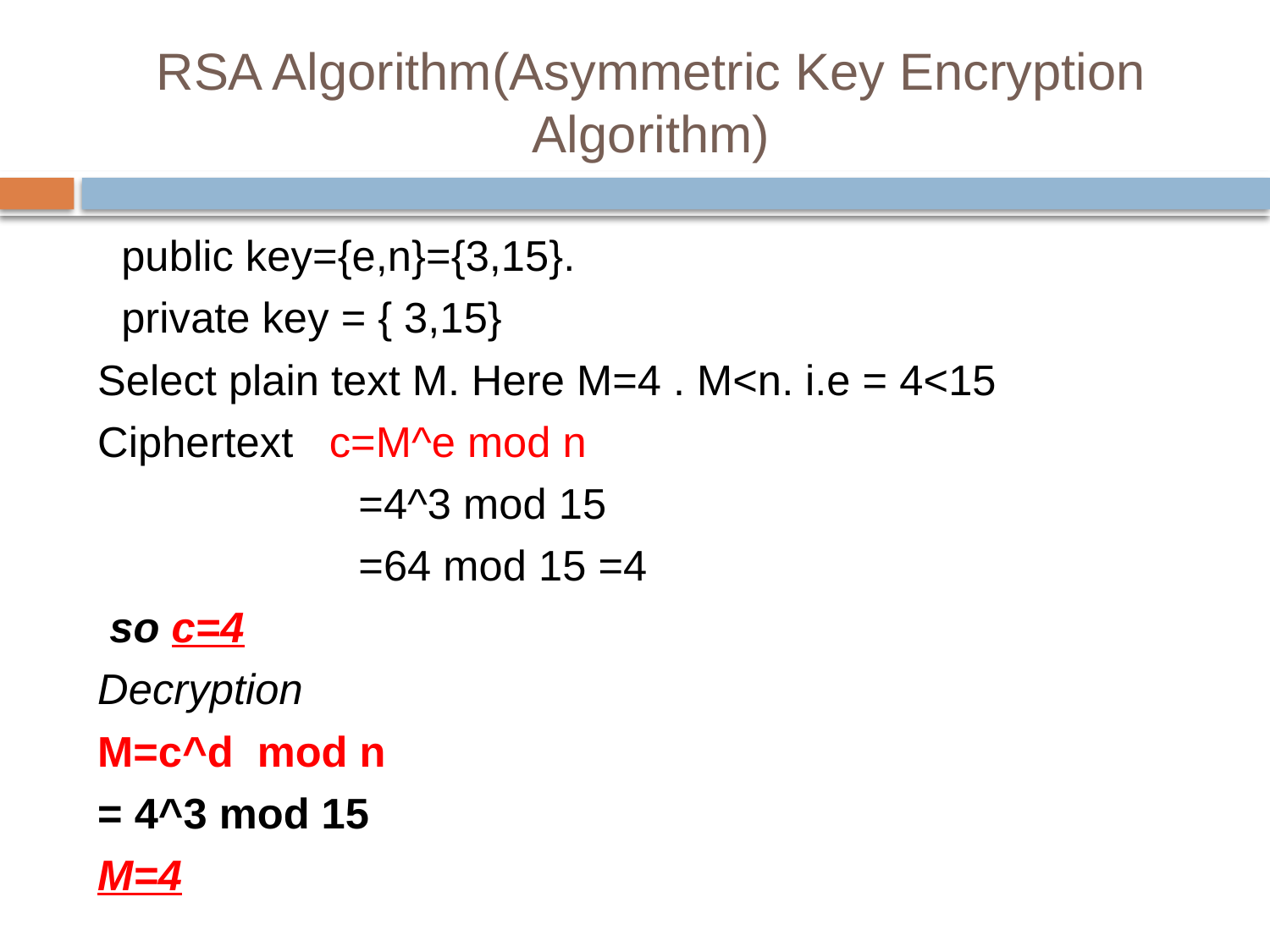

# RSA Algorithm(Asymmetric Key Encryption Algorithm)
  public key={e,n}={3,15}.
  private key = { 3,15}
Select plain text M. Here M=4 . M<n. i.e = 4<15
Ciphertext   c=M^e mod n
                      =4^3 mod 15
                      =64 mod 15 =4
 so c=4
Decryption
M=c^d  mod n
= 4^3 mod 15
M=4